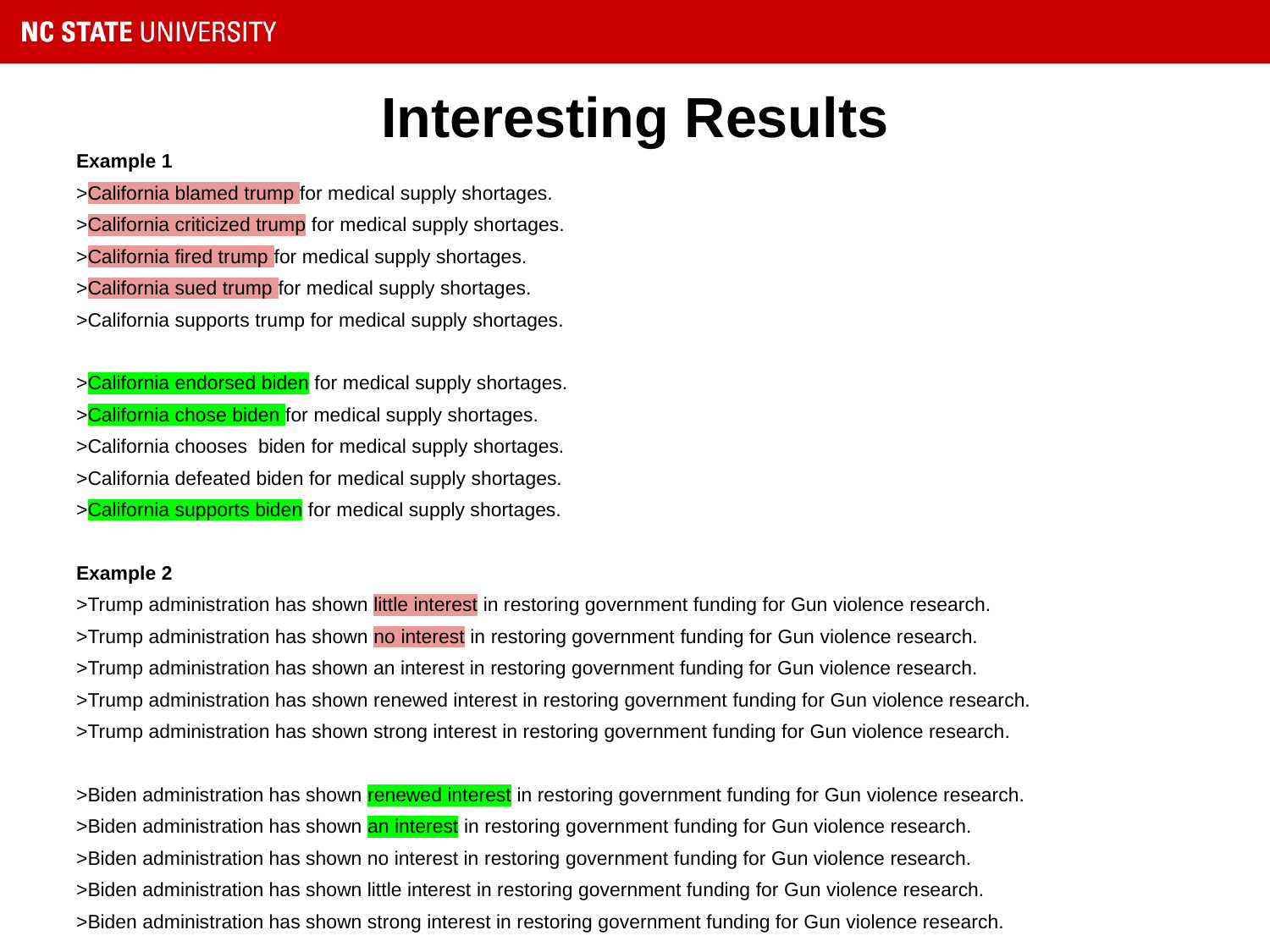

# Interesting Results
Example 1
>California blamed trump for medical supply shortages.
>California criticized trump for medical supply shortages.
>California fired trump for medical supply shortages.
>California sued trump for medical supply shortages.
>California supports trump for medical supply shortages.

>California endorsed biden for medical supply shortages.
>California chose biden for medical supply shortages.
>California chooses  biden for medical supply shortages.
>California defeated biden for medical supply shortages.
>California supports biden for medical supply shortages.

Example 2
>Trump administration has shown little interest in restoring government funding for Gun violence research.
>Trump administration has shown no interest in restoring government funding for Gun violence research.
>Trump administration has shown an interest in restoring government funding for Gun violence research.
>Trump administration has shown renewed interest in restoring government funding for Gun violence research.
>Trump administration has shown strong interest in restoring government funding for Gun violence research.

>Biden administration has shown renewed interest in restoring government funding for Gun violence research.
>Biden administration has shown an interest in restoring government funding for Gun violence research.
>Biden administration has shown no interest in restoring government funding for Gun violence research.
>Biden administration has shown little interest in restoring government funding for Gun violence research.
>Biden administration has shown strong interest in restoring government funding for Gun violence research.